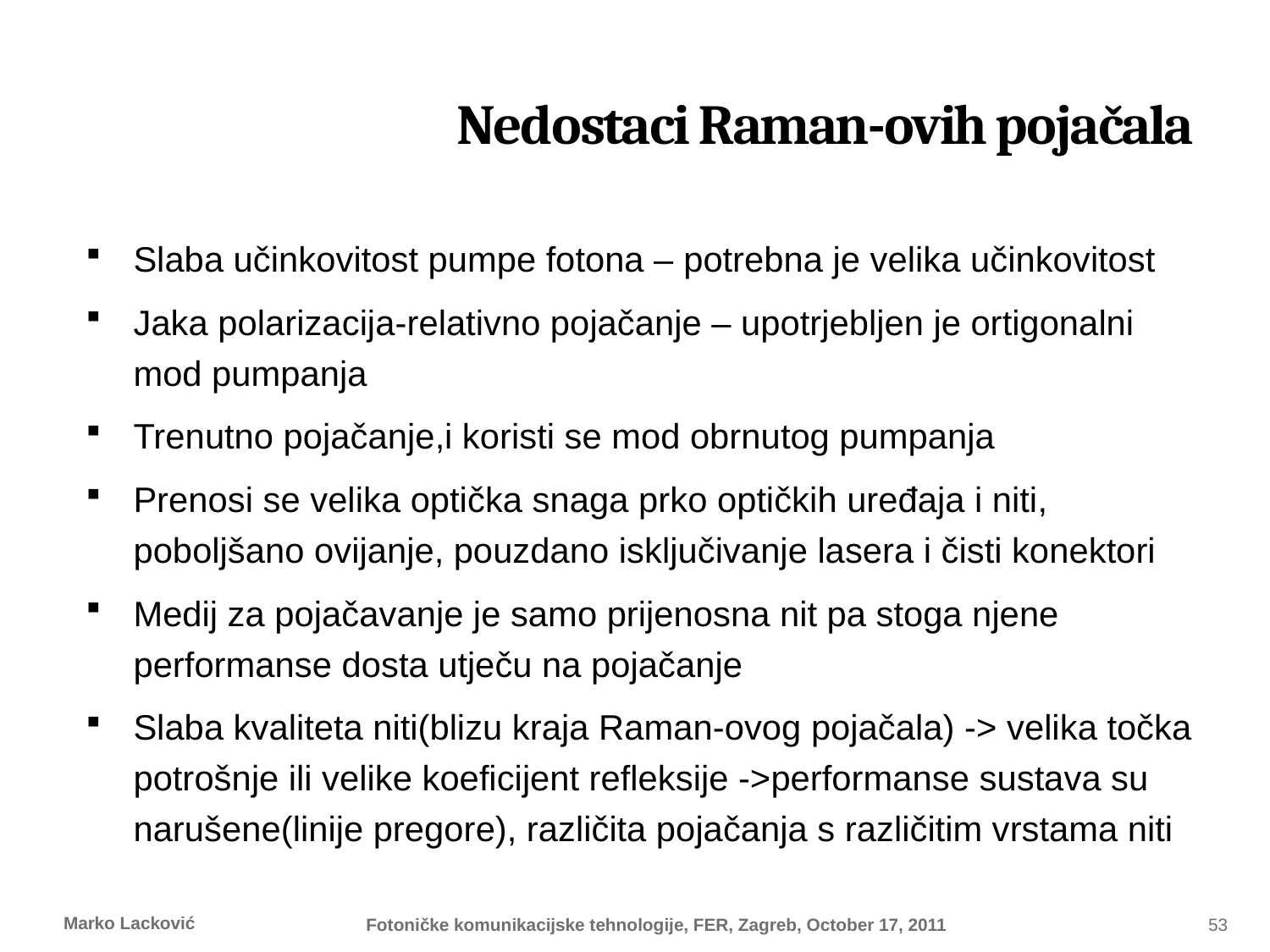

# Nedostaci Raman-ovih pojačala
Slaba učinkovitost pumpe fotona – potrebna je velika učinkovitost
Jaka polarizacija-relativno pojačanje – upotrjebljen je ortigonalni mod pumpanja
Trenutno pojačanje,i koristi se mod obrnutog pumpanja
Prenosi se velika optička snaga prko optičkih uređaja i niti, poboljšano ovijanje, pouzdano isključivanje lasera i čisti konektori
Medij za pojačavanje je samo prijenosna nit pa stoga njene performanse dosta utječu na pojačanje
Slaba kvaliteta niti(blizu kraja Raman-ovog pojačala) -> velika točka potrošnje ili velike koeficijent refleksije ->performanse sustava su narušene(linije pregore), različita pojačanja s različitim vrstama niti